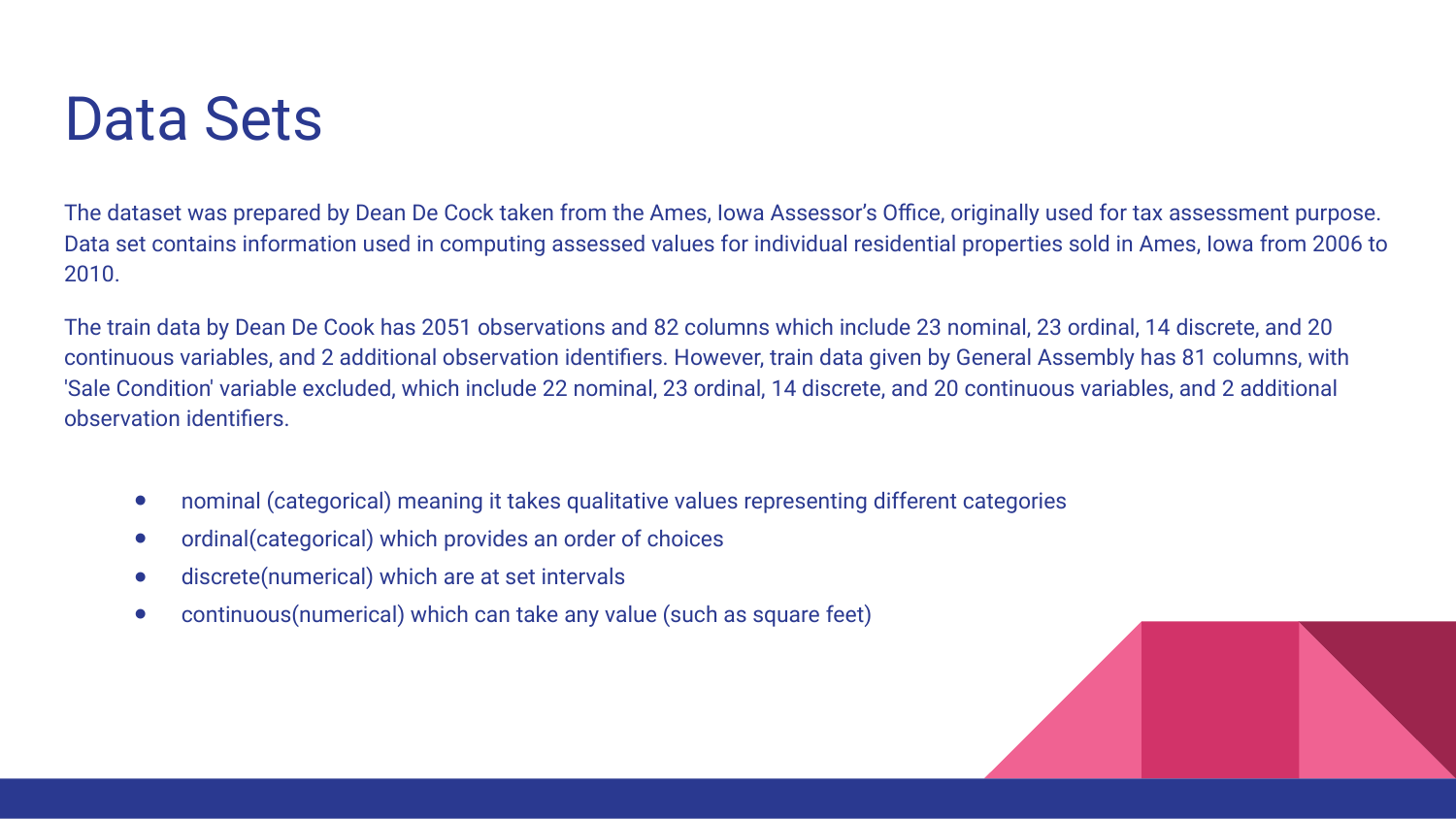

# Data Sets

The dataset was prepared by Dean De Cock taken from the Ames, Iowa Assessor’s Office, originally used for tax assessment purpose. Data set contains information used in computing assessed values for individual residential properties sold in Ames, Iowa from 2006 to 2010.
The train data by Dean De Cook has 2051 observations and 82 columns which include 23 nominal, 23 ordinal, 14 discrete, and 20 continuous variables, and 2 additional observation identifiers. However, train data given by General Assembly has 81 columns, with 'Sale Condition' variable excluded, which include 22 nominal, 23 ordinal, 14 discrete, and 20 continuous variables, and 2 additional observation identifiers.
nominal (categorical) meaning it takes qualitative values representing different categories
ordinal(categorical) which provides an order of choices
discrete(numerical) which are at set intervals
continuous(numerical) which can take any value (such as square feet)